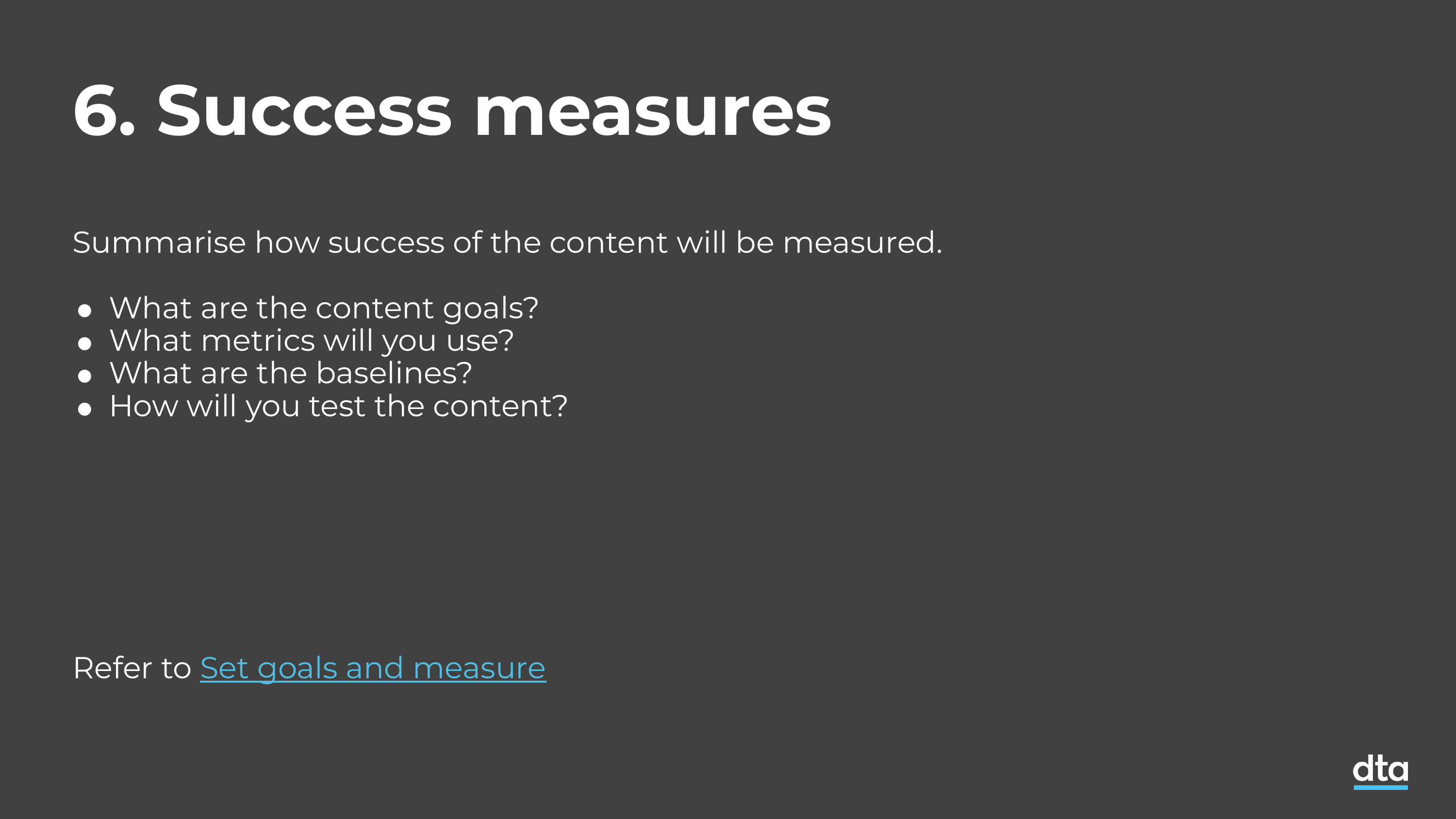

# 6. Success measures
Summarise how success of the content will be measured.

What are the content goals?
What metrics will you use?
What are the baselines?
How will you test the content?

Refer to Set goals and measure